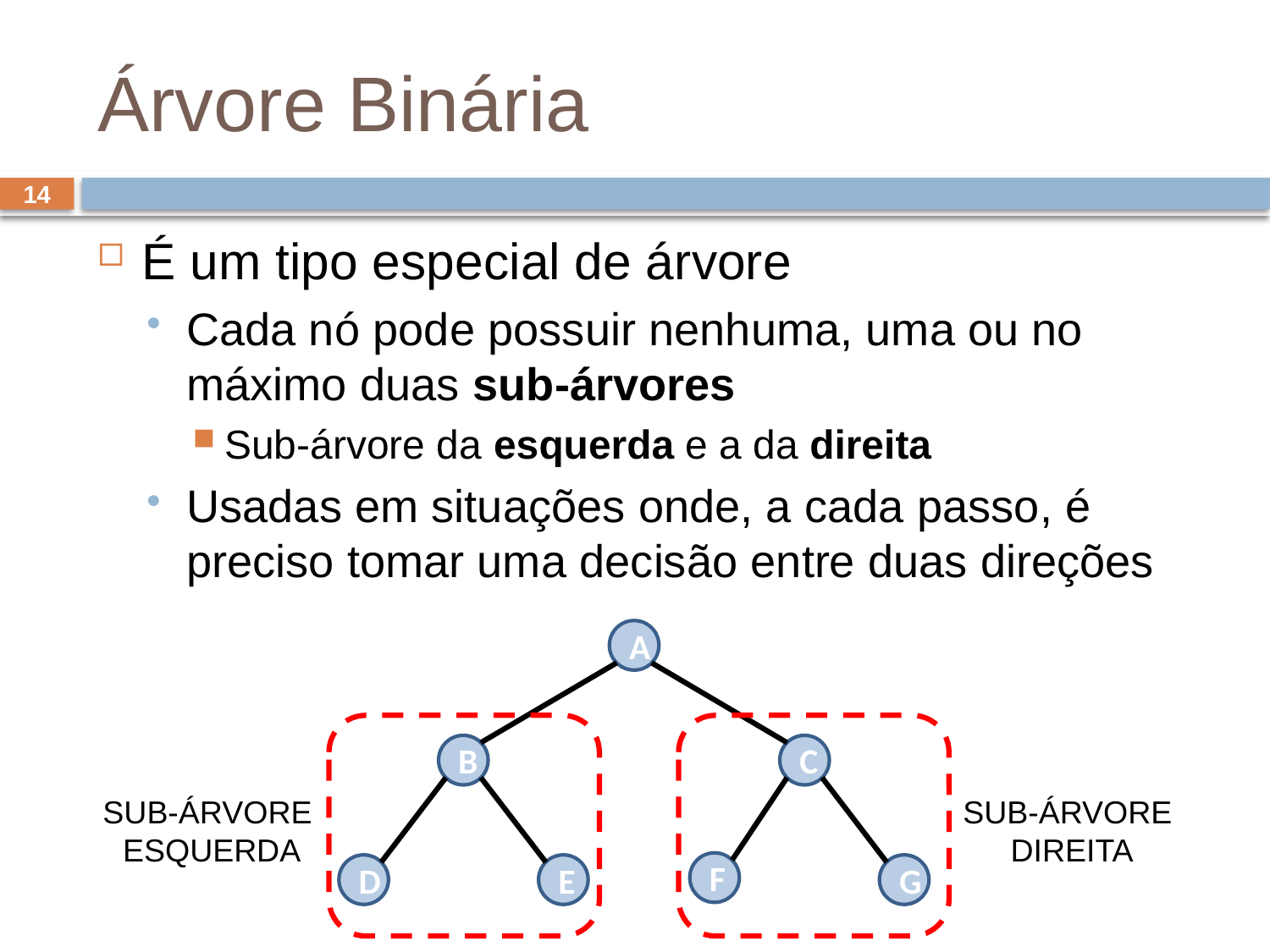

# Árvore Binária
14
É um tipo especial de árvore
Cada nó pode possuir nenhuma, uma ou no máximo duas sub-árvores
Sub-árvore da esquerda e a da direita
Usadas em situações onde, a cada passo, é preciso tomar uma decisão entre duas direções
A

B
C
SUB-ÁRVORE
ESQUERDA
SUB-ÁRVORE
DIREITA
F
D
E
G